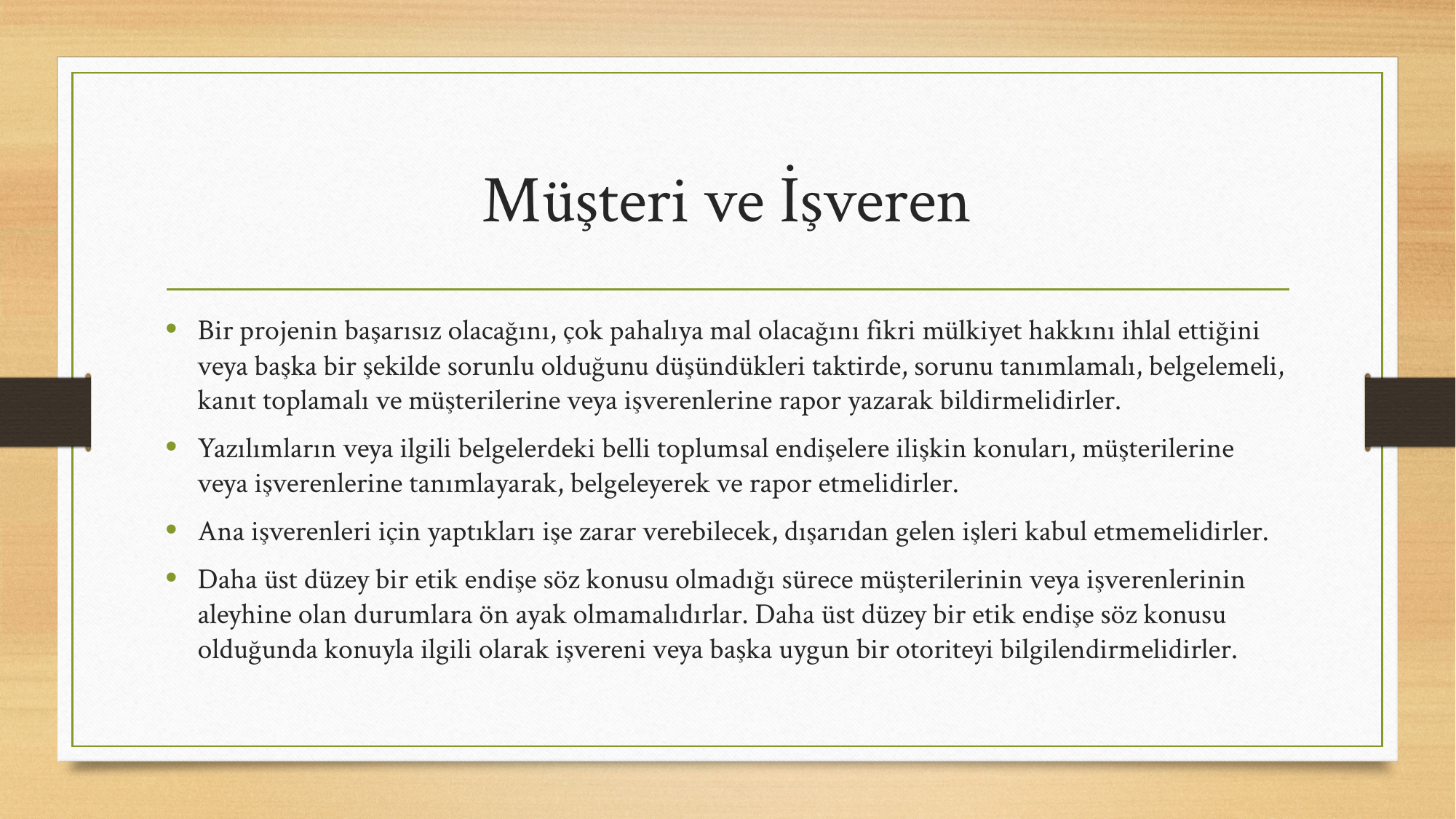

# Müşteri ve İşveren
Bir projenin başarısız olacağını, çok pahalıya mal olacağını fikri mülkiyet hakkını ihlal ettiğini veya başka bir şekilde sorunlu olduğunu düşündükleri taktirde, sorunu tanımlamalı, belgelemeli, kanıt toplamalı ve müşterilerine veya işverenlerine rapor yazarak bildirmelidirler.
Yazılımların veya ilgili belgelerdeki belli toplumsal endişelere ilişkin konuları, müşterilerine veya işverenlerine tanımlayarak, belgeleyerek ve rapor etmelidirler.
Ana işverenleri için yaptıkları işe zarar verebilecek, dışarıdan gelen işleri kabul etmemelidirler.
Daha üst düzey bir etik endişe söz konusu olmadığı sürece müşterilerinin veya işverenlerinin aleyhine olan durumlara ön ayak olmamalıdırlar. Daha üst düzey bir etik endişe söz konusu olduğunda konuyla ilgili olarak işvereni veya başka uygun bir otoriteyi bilgilendirmelidirler.